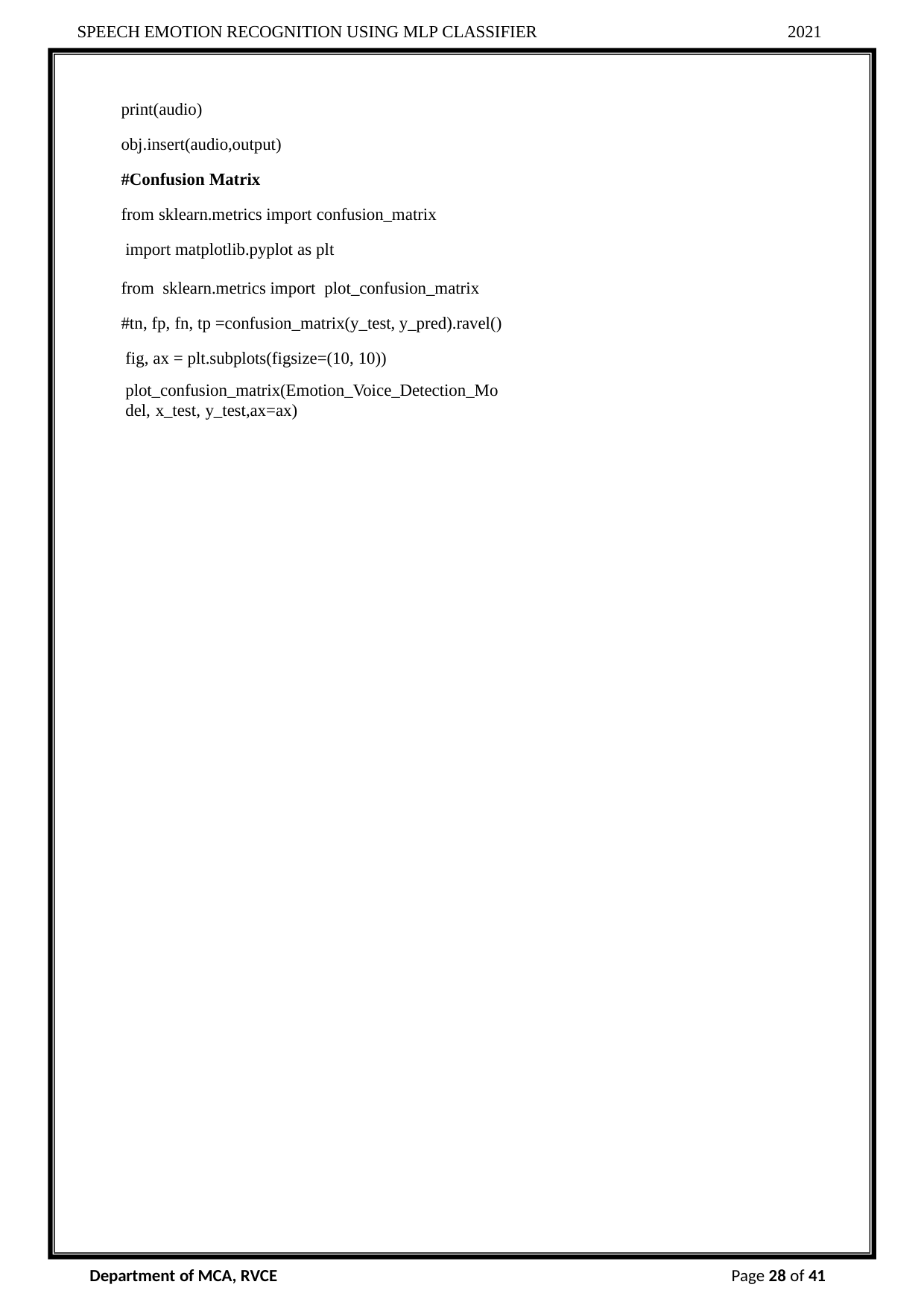

SPEECH EMOTION RECOGNITION USING MLP CLASSIFIER
2021

print(audio)
obj.insert(audio,output)
#Confusion Matrix
from sklearn.metrics import confusion_matrix  import matplotlib.pyplot as plt
from sklearn.metrics import plot_confusion_matrix  #tn, fp, fn, tp =confusion_matrix(y_test, y_pred).ravel()  fig, ax = plt.subplots(figsize=(10, 10))
plot_confusion_matrix(Emotion_Voice_Detection_Model, x_test, y_test,ax=ax)
Department of MCA, RVCE
Page 28 of 41